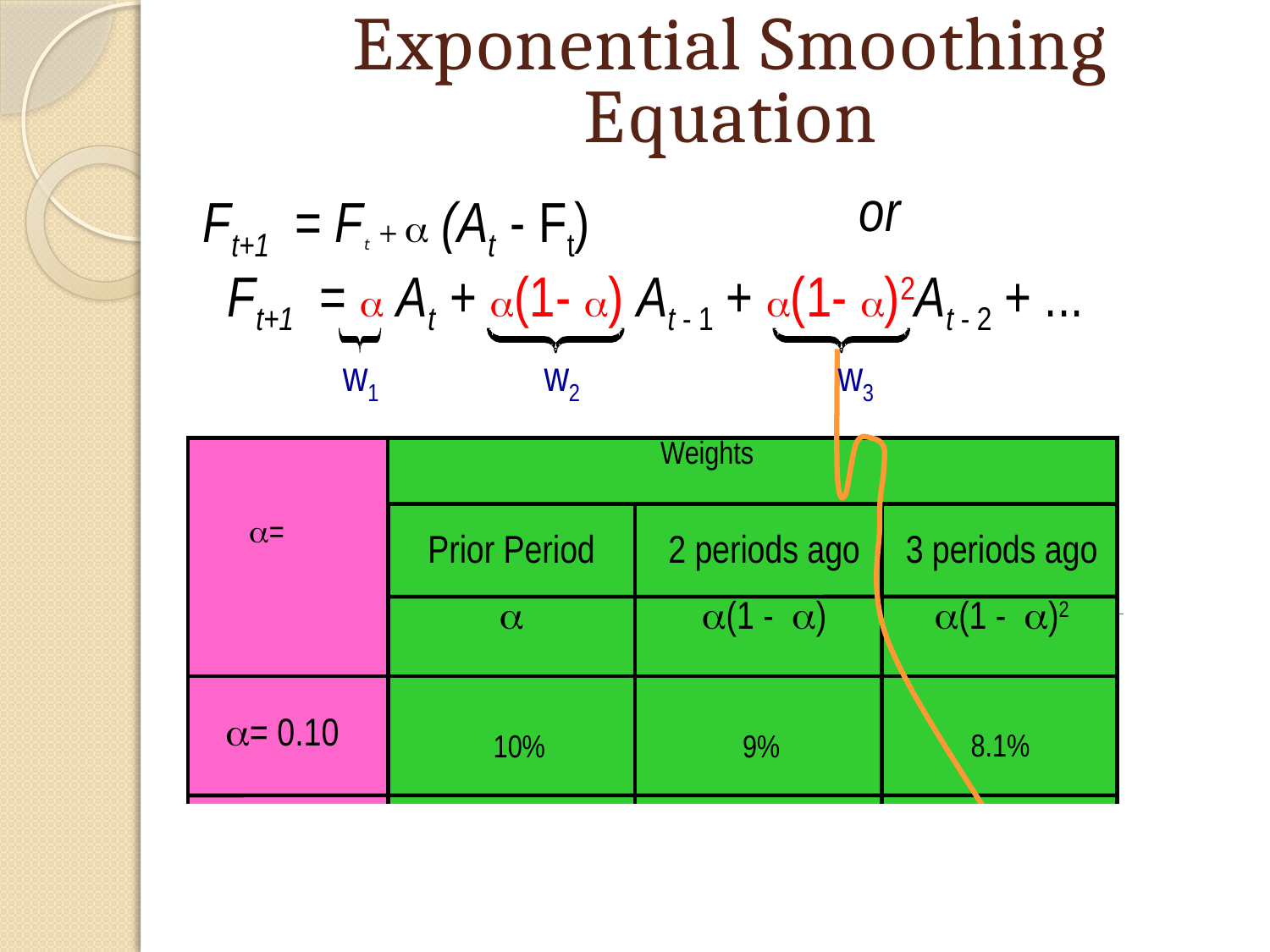

# Exponential Smoothing Equation
or
Ft+1  = Ft + α (At  - Ft)
Ft+1  = α At  + α(1- α) At - 1 + α(1- α)2At - 2 + ...

w1
w2

w3
Weights

α=

Prior Period
α
2 periods ago
α(1 -  α)
3 periods ago
α(1 -  α)2

α= 0.10

α= 0.90

8.1%
9%
10%

90%
9%
0.9%